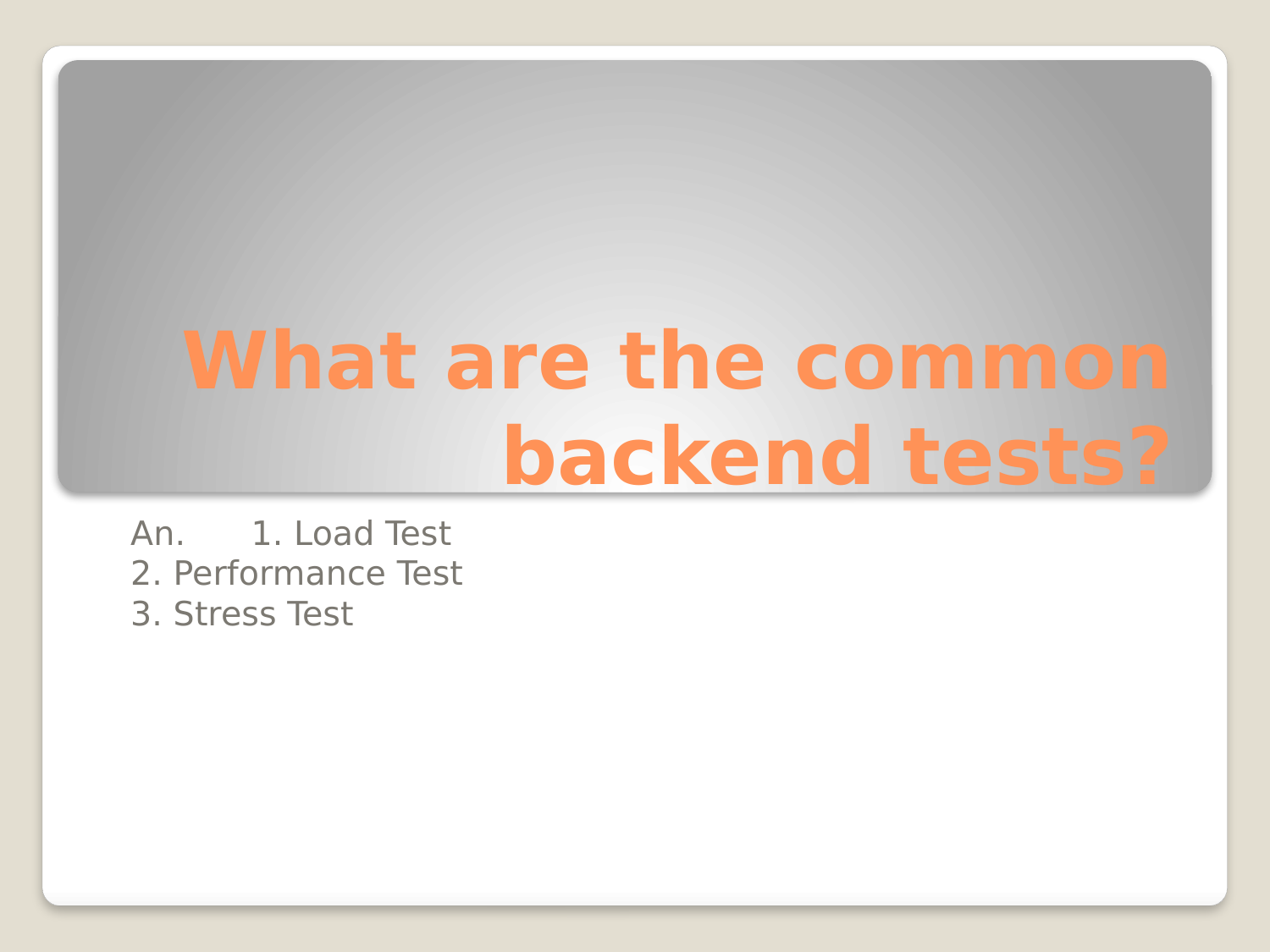

# What are the common backend tests?
An. 	1. Load Test
	2. Performance Test
	3. Stress Test